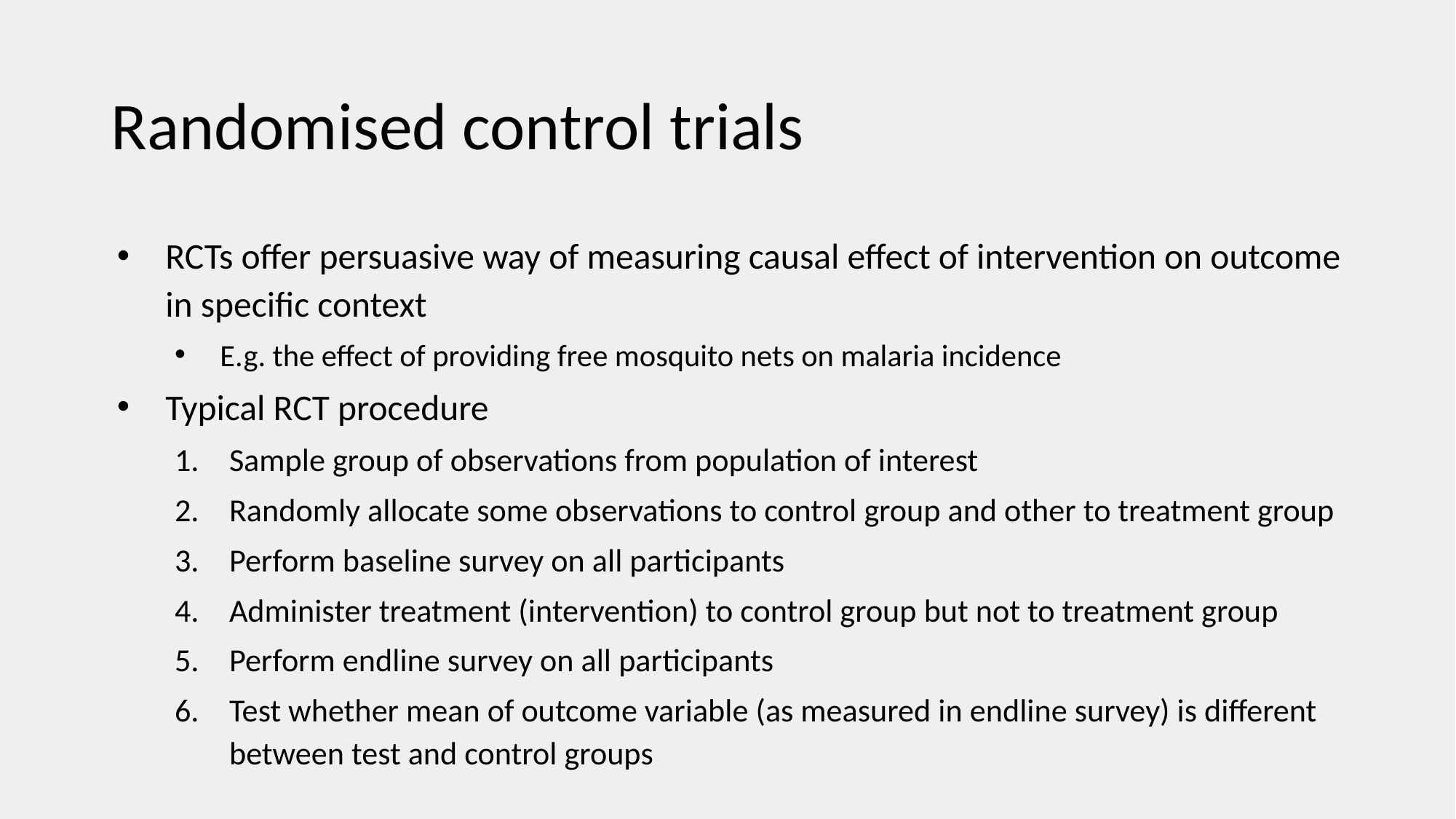

# Randomised control trials
RCTs offer persuasive way of measuring causal effect of intervention on outcome in specific context
E.g. the effect of providing free mosquito nets on malaria incidence
Typical RCT procedure
Sample group of observations from population of interest
Randomly allocate some observations to control group and other to treatment group
Perform baseline survey on all participants
Administer treatment (intervention) to control group but not to treatment group
Perform endline survey on all participants
Test whether mean of outcome variable (as measured in endline survey) is different between test and control groups